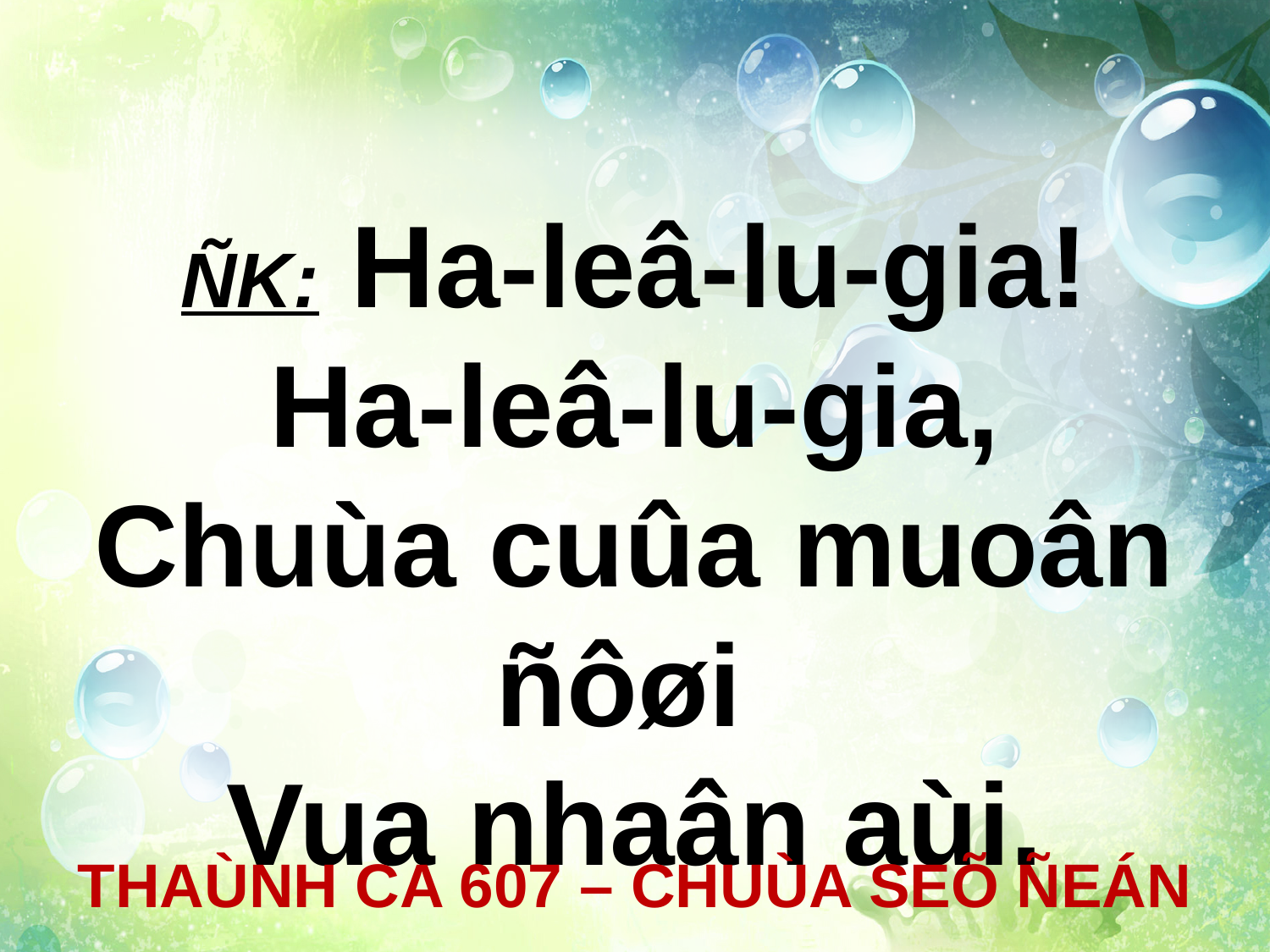

ÑK: Ha-leâ-lu-gia!
Ha-leâ-lu-gia,
Chuùa cuûa muoân ñôøi
Vua nhaân aùi.
THAÙNH CA 607 – CHUÙA SEÕ ÑEÁN